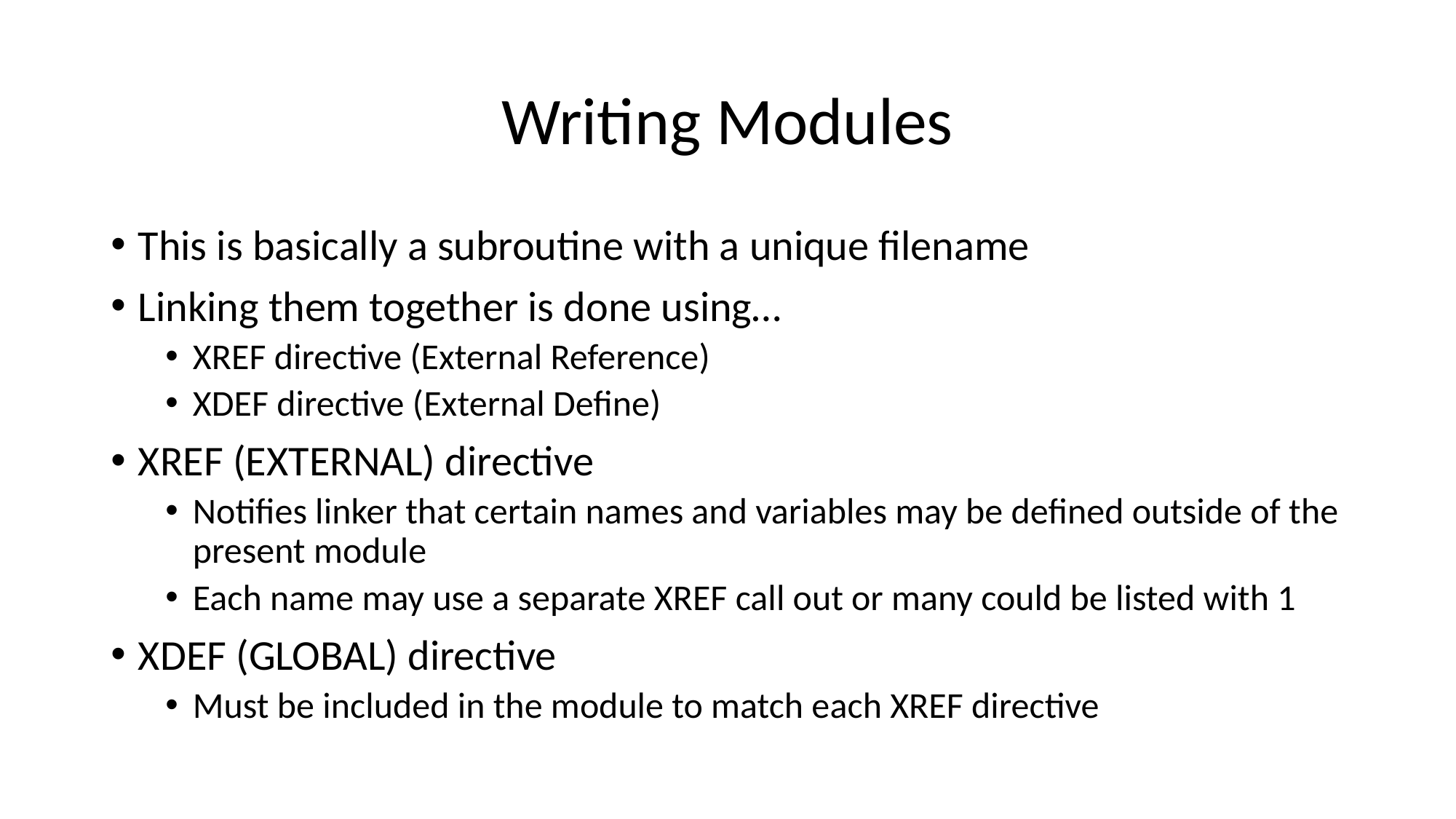

# Writing Modules
This is basically a subroutine with a unique filename
Linking them together is done using…
XREF directive (External Reference)
XDEF directive (External Define)
XREF (EXTERNAL) directive
Notifies linker that certain names and variables may be defined outside of the present module
Each name may use a separate XREF call out or many could be listed with 1
XDEF (GLOBAL) directive
Must be included in the module to match each XREF directive